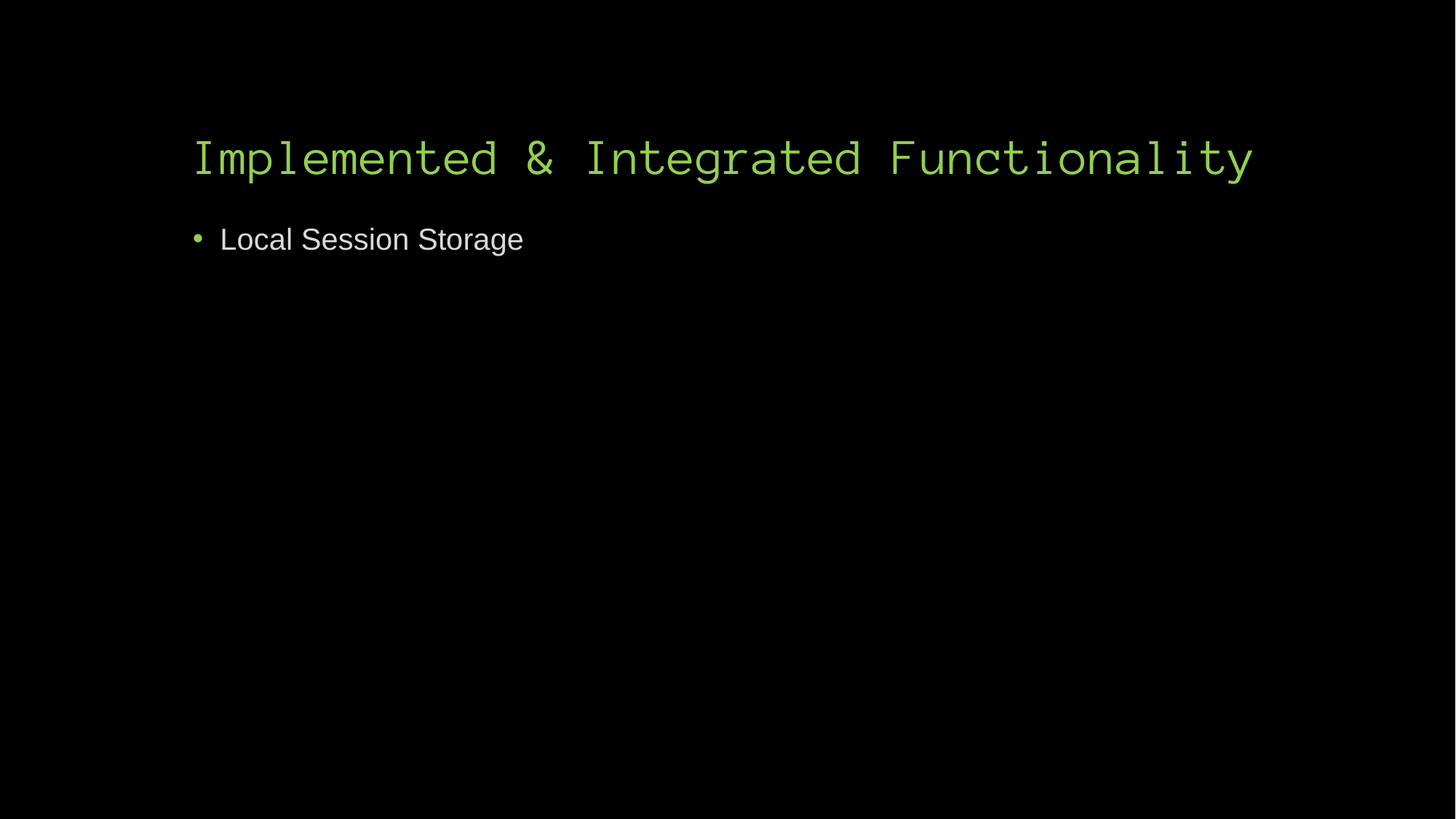

# Implemented & Integrated Functionality
Local Session Storage